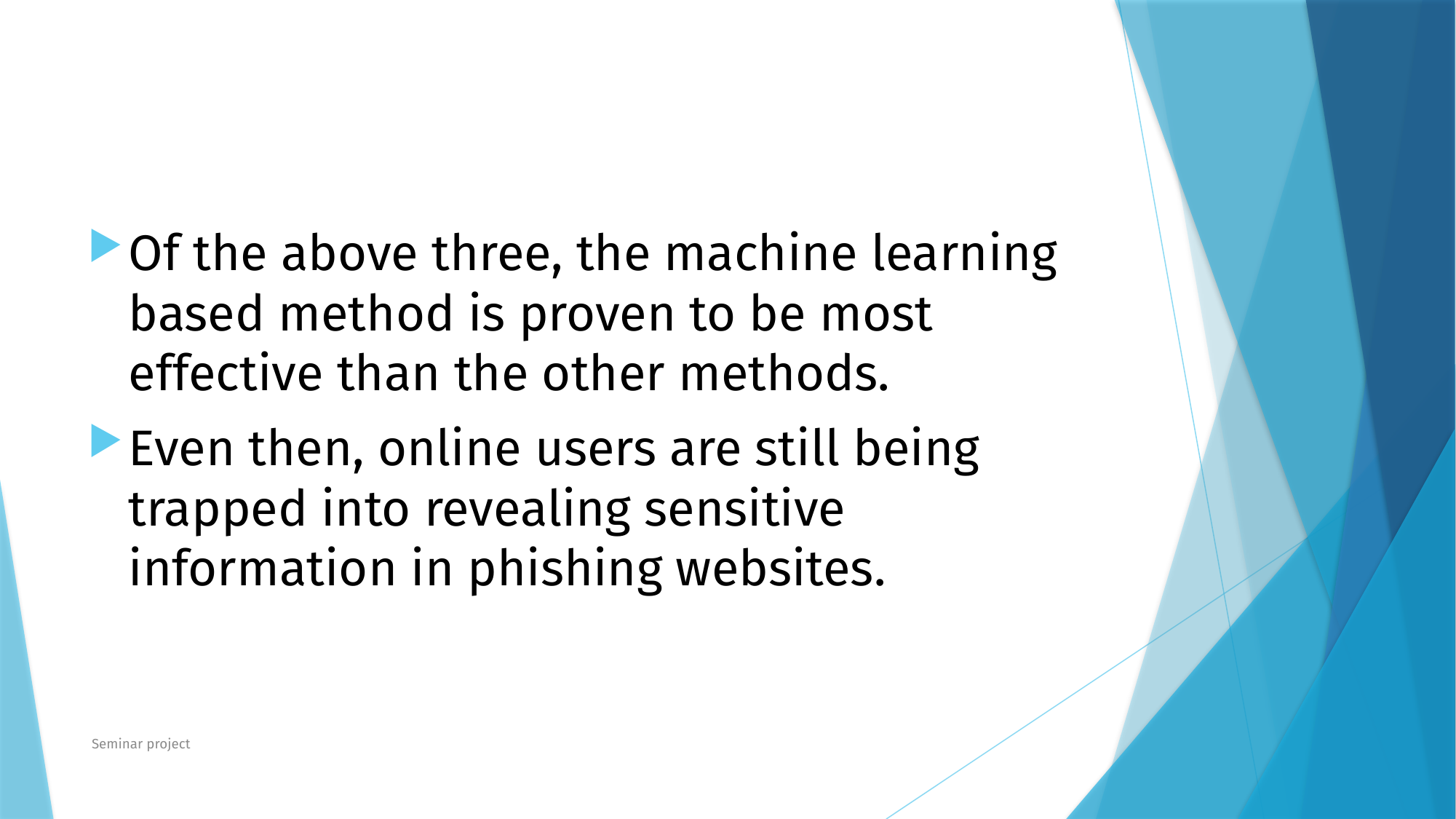

Of the above three, the machine learning based method is proven to be most effective than the other methods.
Even then, online users are still being trapped into revealing sensitive information in phishing websites.

Seminar project